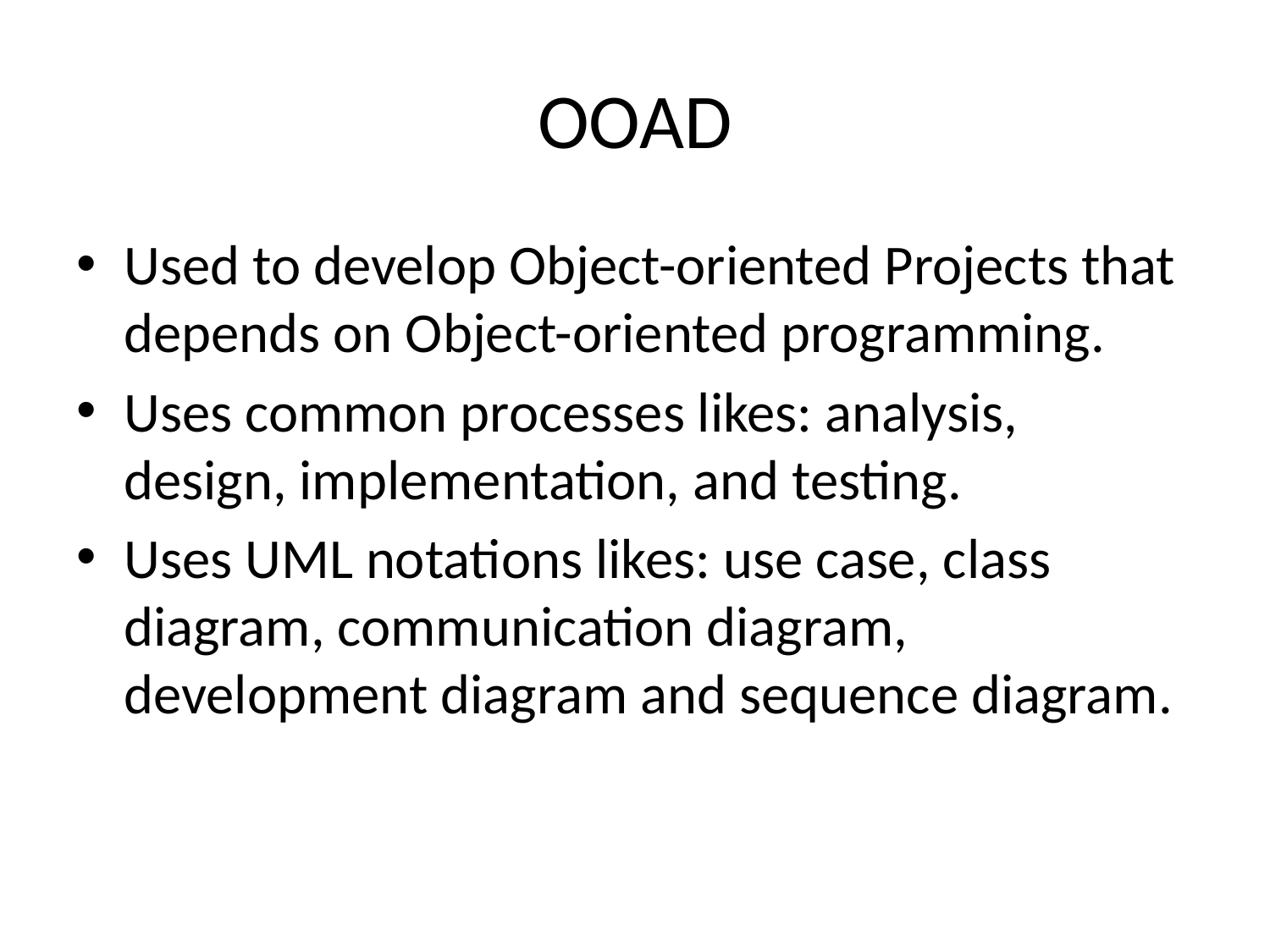

# OOAD
Used to develop Object-oriented Projects that depends on Object-oriented programming.
Uses common processes likes: analysis, design, implementation, and testing.
Uses UML notations likes: use case, class diagram, communication diagram, development diagram and sequence diagram.